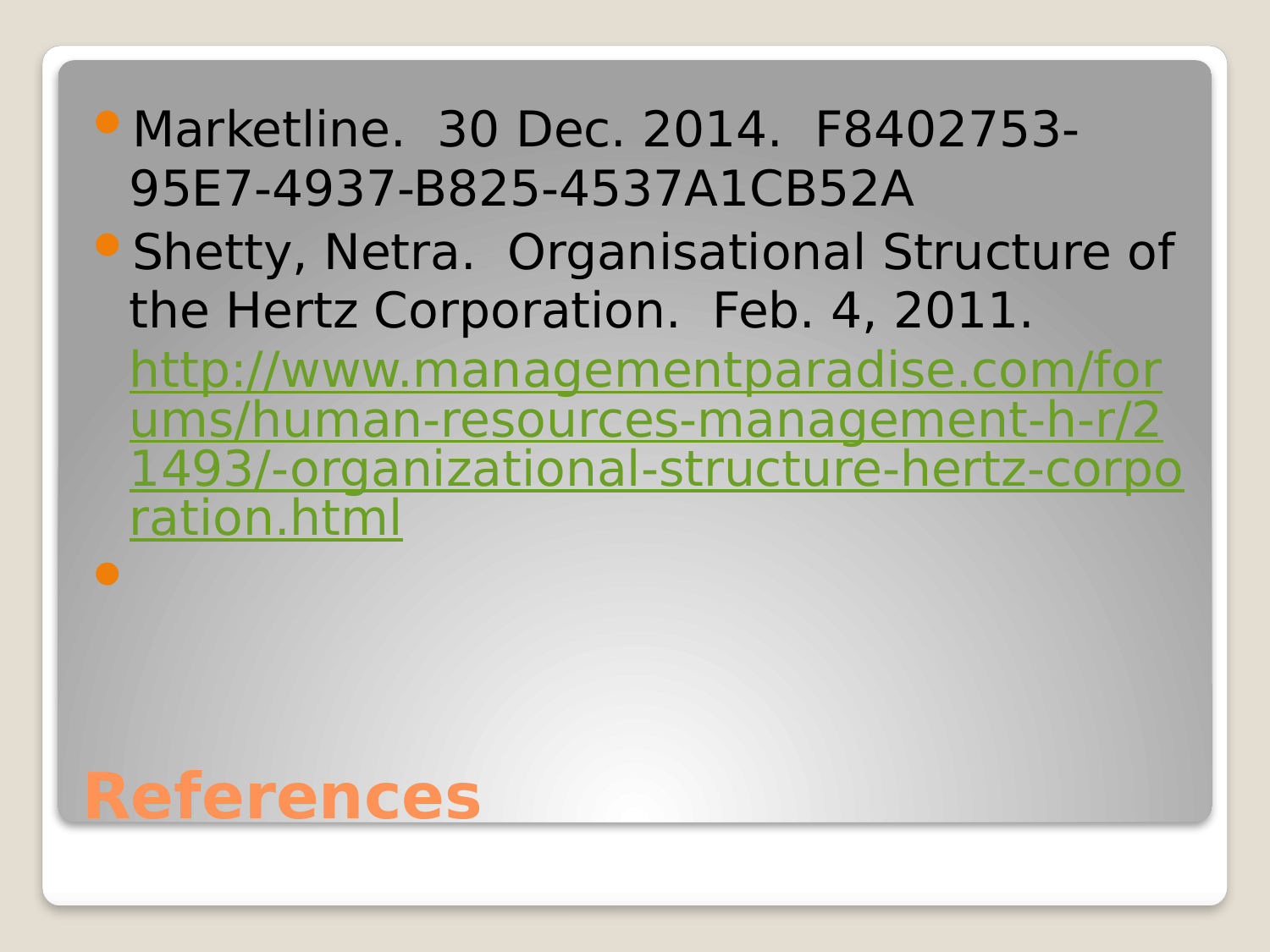

Marketline.  30 Dec. 2014.  F8402753-95E7-4937-B825-4537A1CB52A
Shetty, Netra.  Organisational Structure of the Hertz Corporation.  Feb. 4, 2011.  http://www.managementparadise.com/forums/human-resources-management-h-r/21493/-organizational-structure-hertz-corporation.html

# References